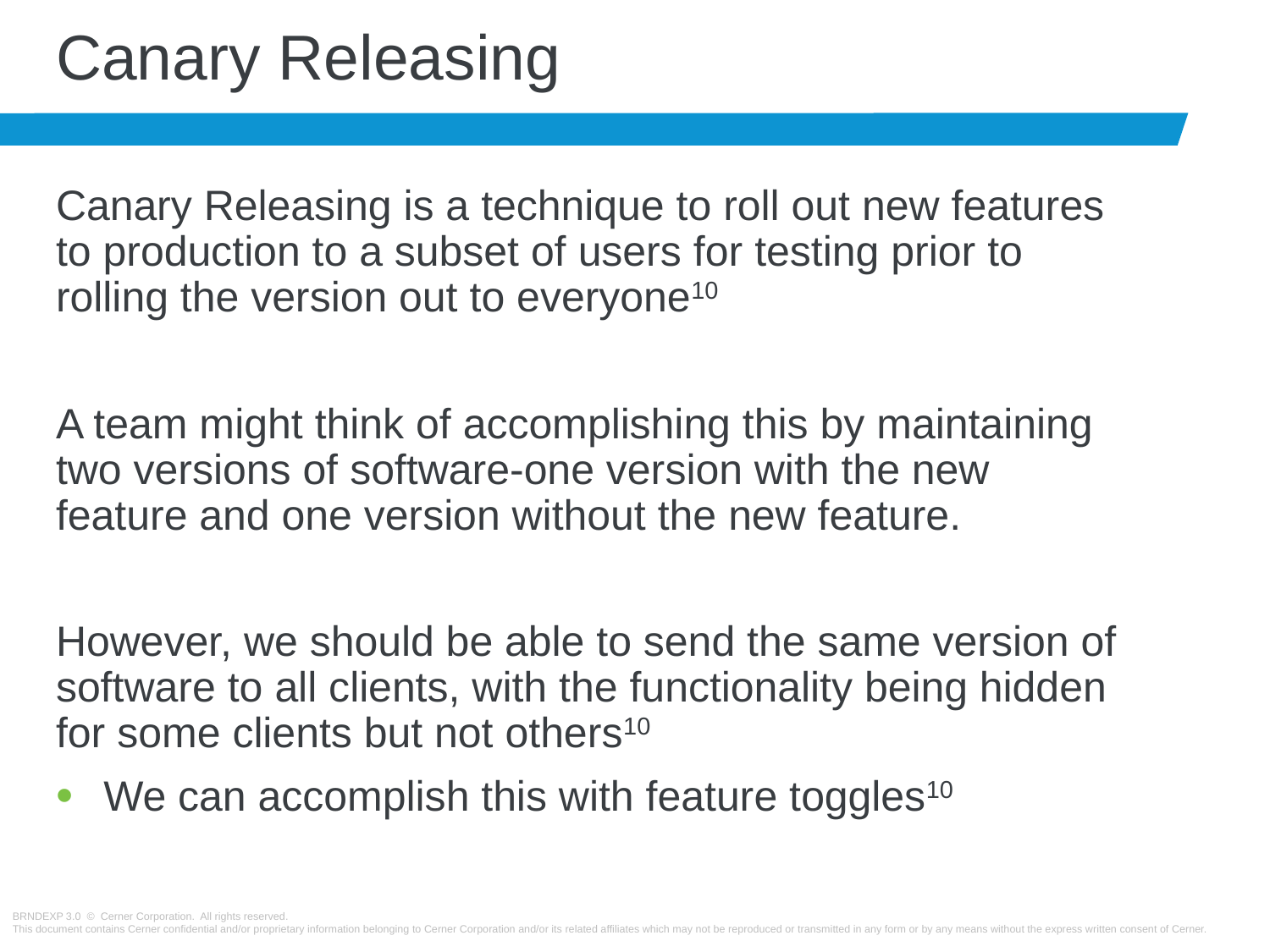

# Canary Releasing
Canary Releasing is a technique to roll out new features to production to a subset of users for testing prior to rolling the version out to everyone10

A team might think of accomplishing this by maintaining two versions of software-one version with the new feature and one version without the new feature.

However, we should be able to send the same version of software to all clients, with the functionality being hidden for some clients but not others10
We can accomplish this with feature toggles10